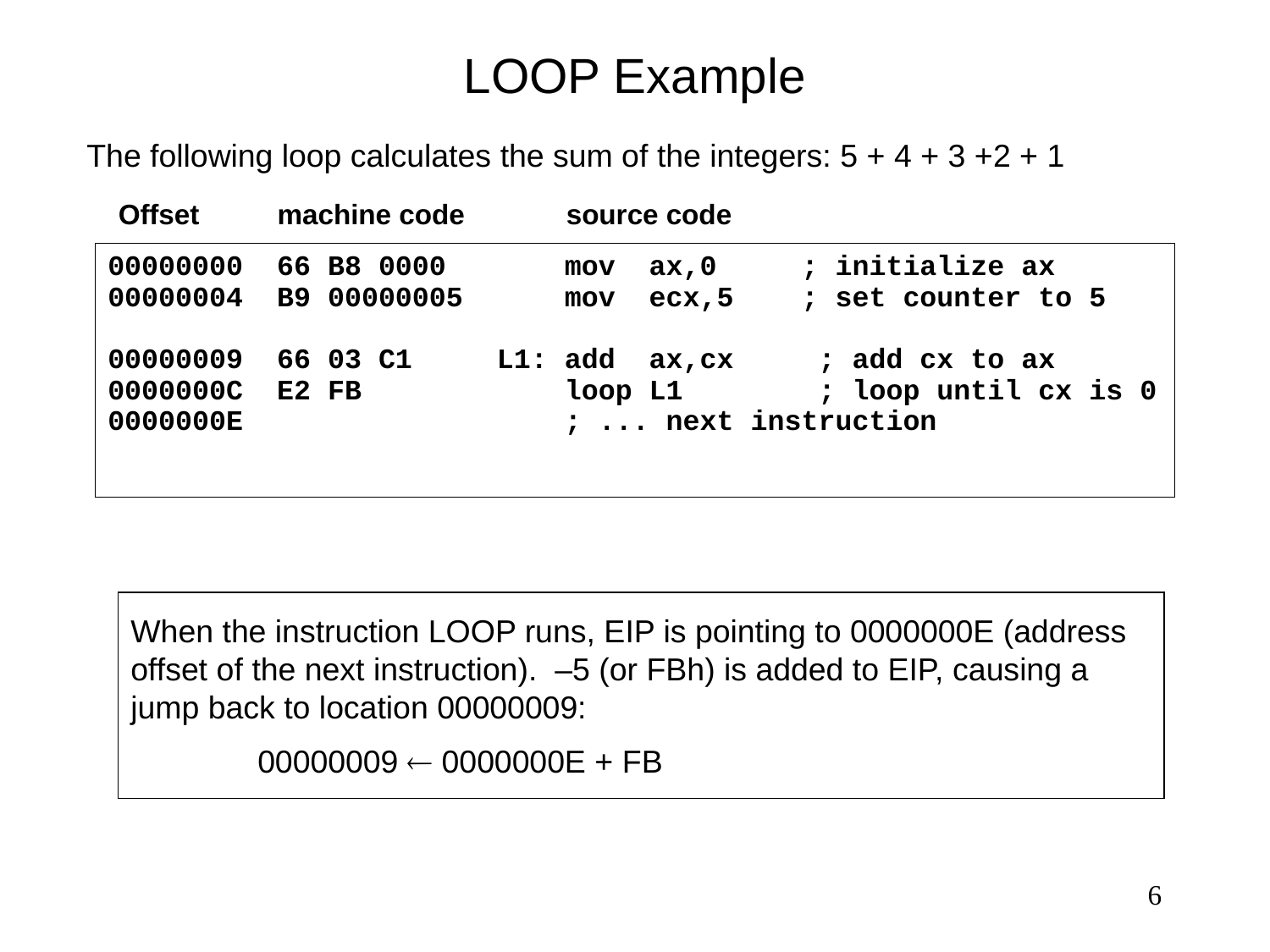

# LOOP Example
The following loop calculates the sum of the integers: 5 + 4 + 3 +2 + 1
Offset          machine code             source code
00000000  66 B8 0000       mov  ax,0     ; initialize ax
00000004  B9 00000005      mov  ecx,5    ; set counter to 5

00000009  66 03 C1     L1: add  ax,cx     ; add cx to ax
0000000C  E2 FB            loop L1        ; loop until cx is 0
0000000E                   ; ... next instruction
When the instruction LOOP runs, EIP is pointing to 0000000E (address offset of the next instruction).  –5 (or FBh) is added to EIP, causing a jump back to location 00000009:
	00000009 ← 0000000E + FB
6